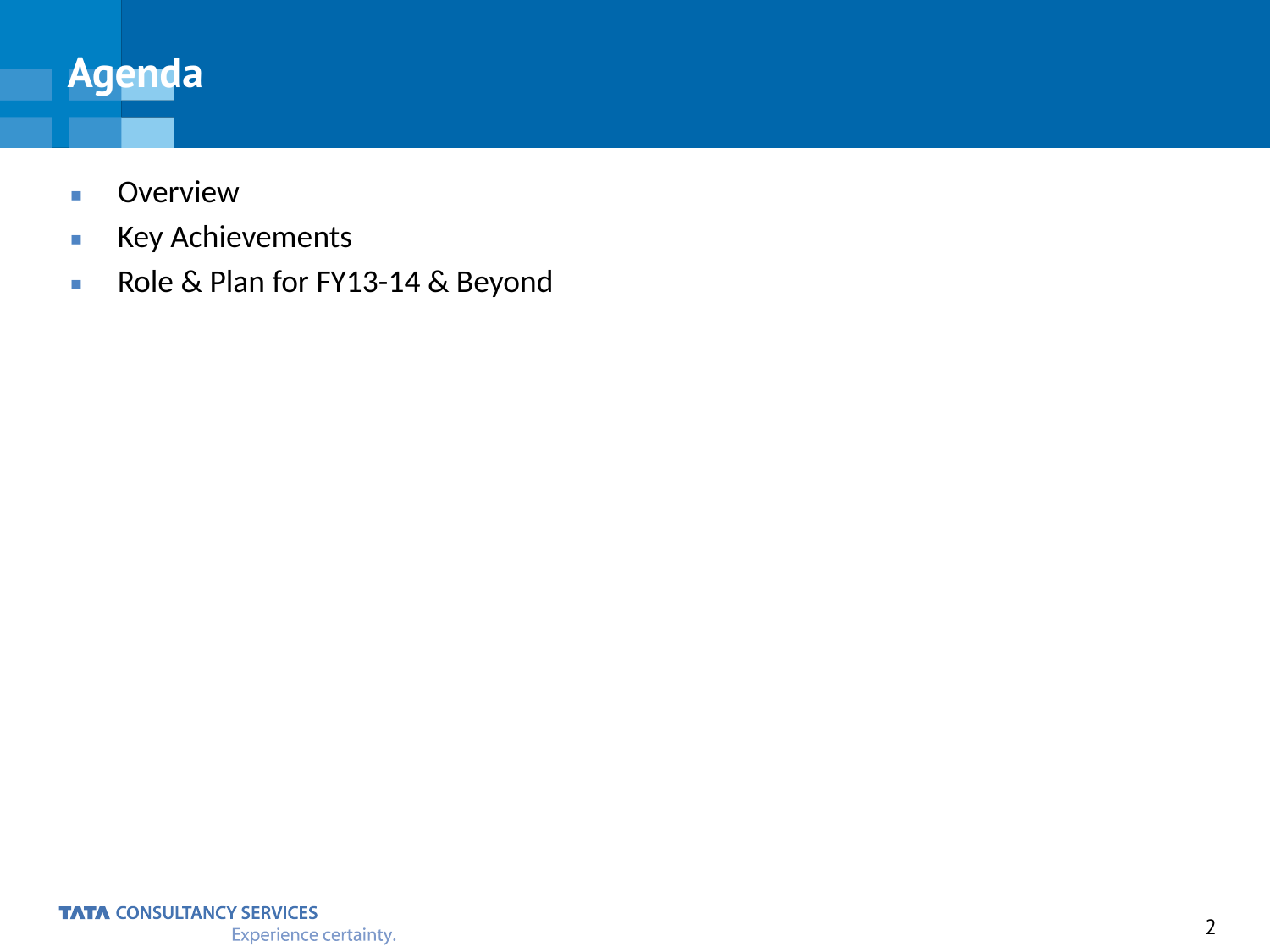

Agenda
Overview
Key Achievements
Role & Plan for FY13-14 & Beyond